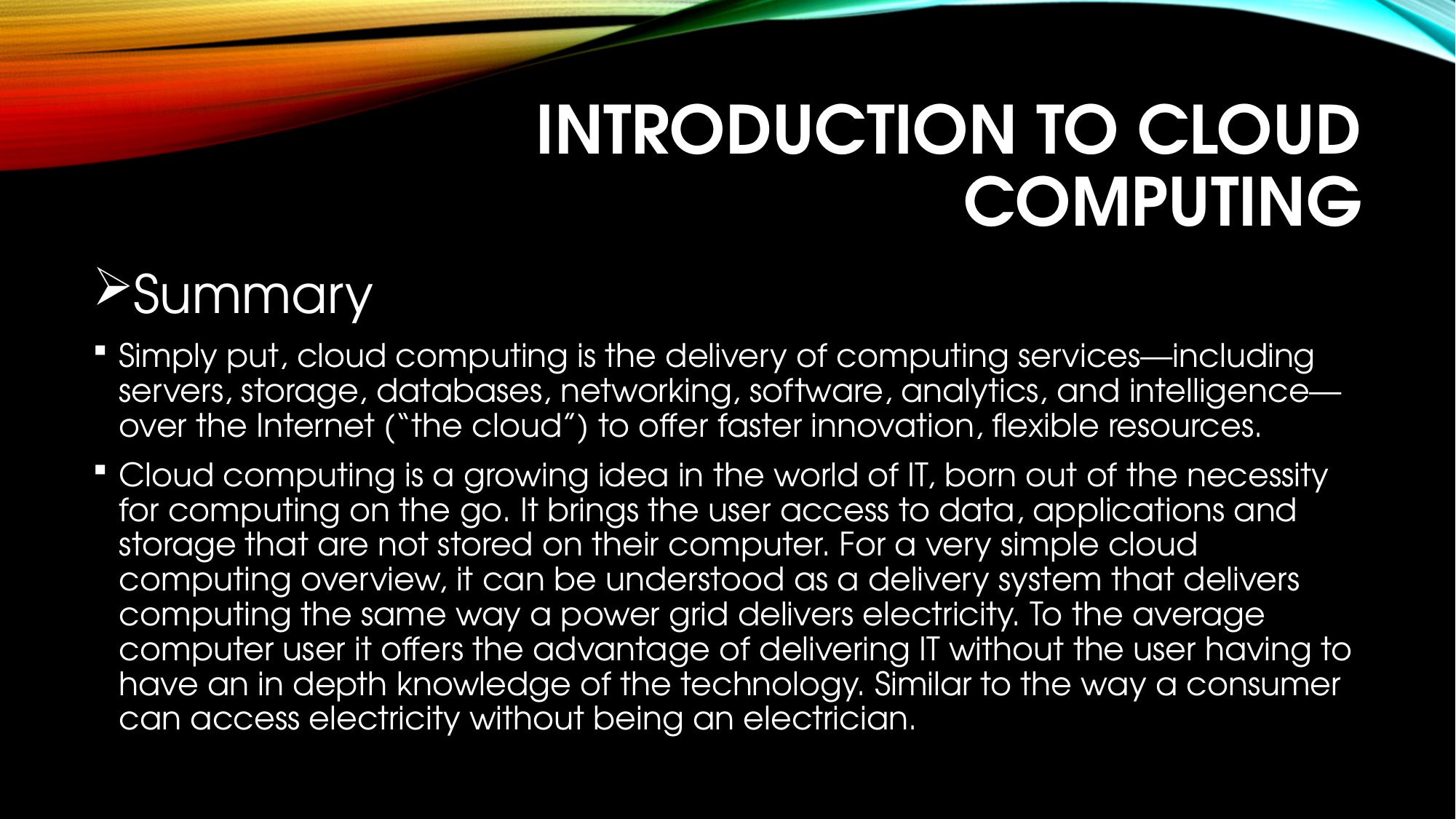

# Introduction to cloud computing
Summary
Simply put, cloud computing is the delivery of computing services—including servers, storage, databases, networking, software, analytics, and intelligence—over the Internet (“the cloud”) to offer faster innovation, flexible resources.
Cloud computing is a growing idea in the world of IT, born out of the necessity for computing on the go. It brings the user access to data, applications and storage that are not stored on their computer. For a very simple cloud computing overview, it can be understood as a delivery system that delivers computing the same way a power grid delivers electricity. To the average computer user it offers the advantage of delivering IT without the user having to have an in depth knowledge of the technology. Similar to the way a consumer can access electricity without being an electrician.